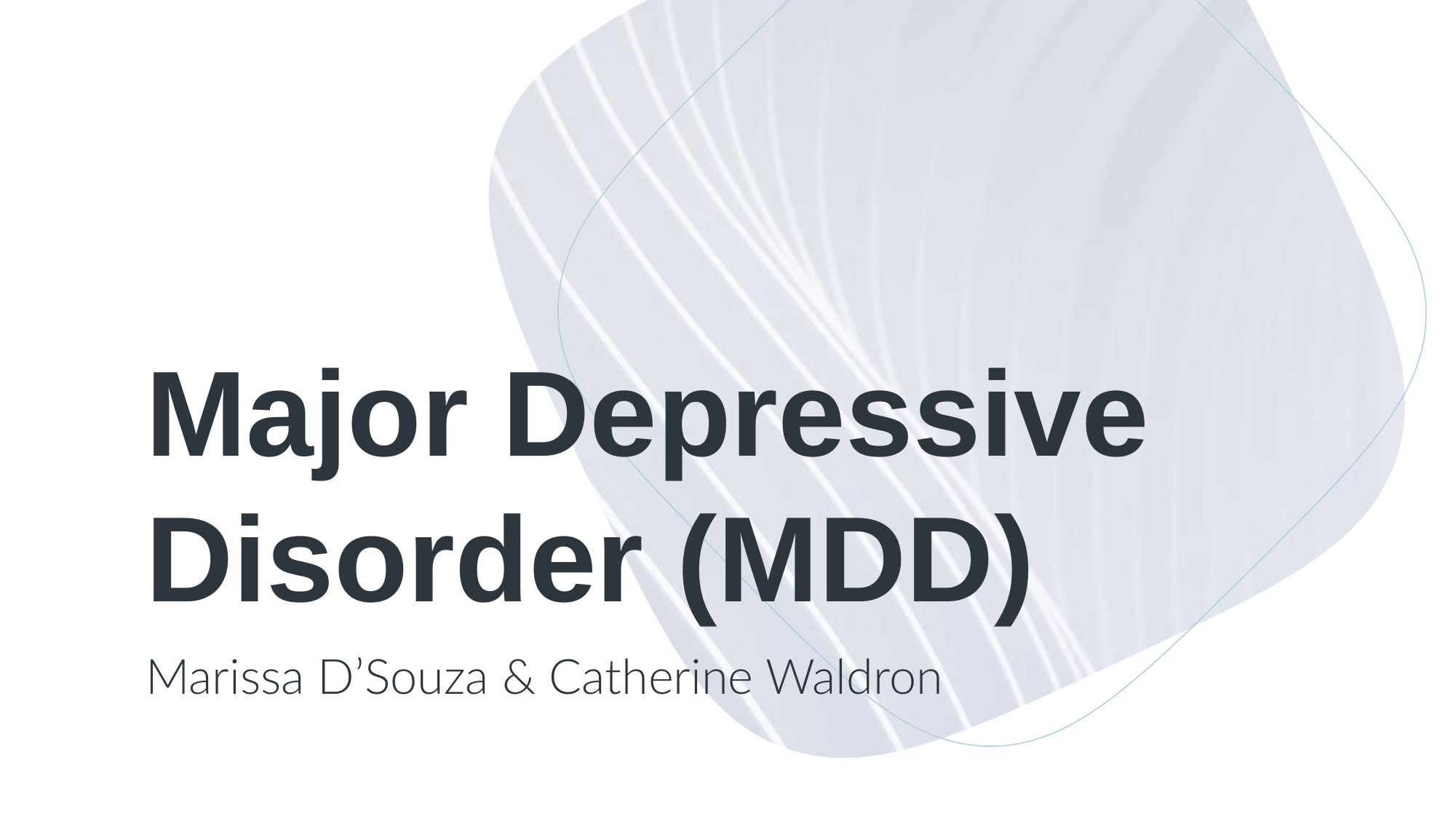

# Major Depressive Disorder (MDD)
Marissa D’Souza & Catherine Waldron